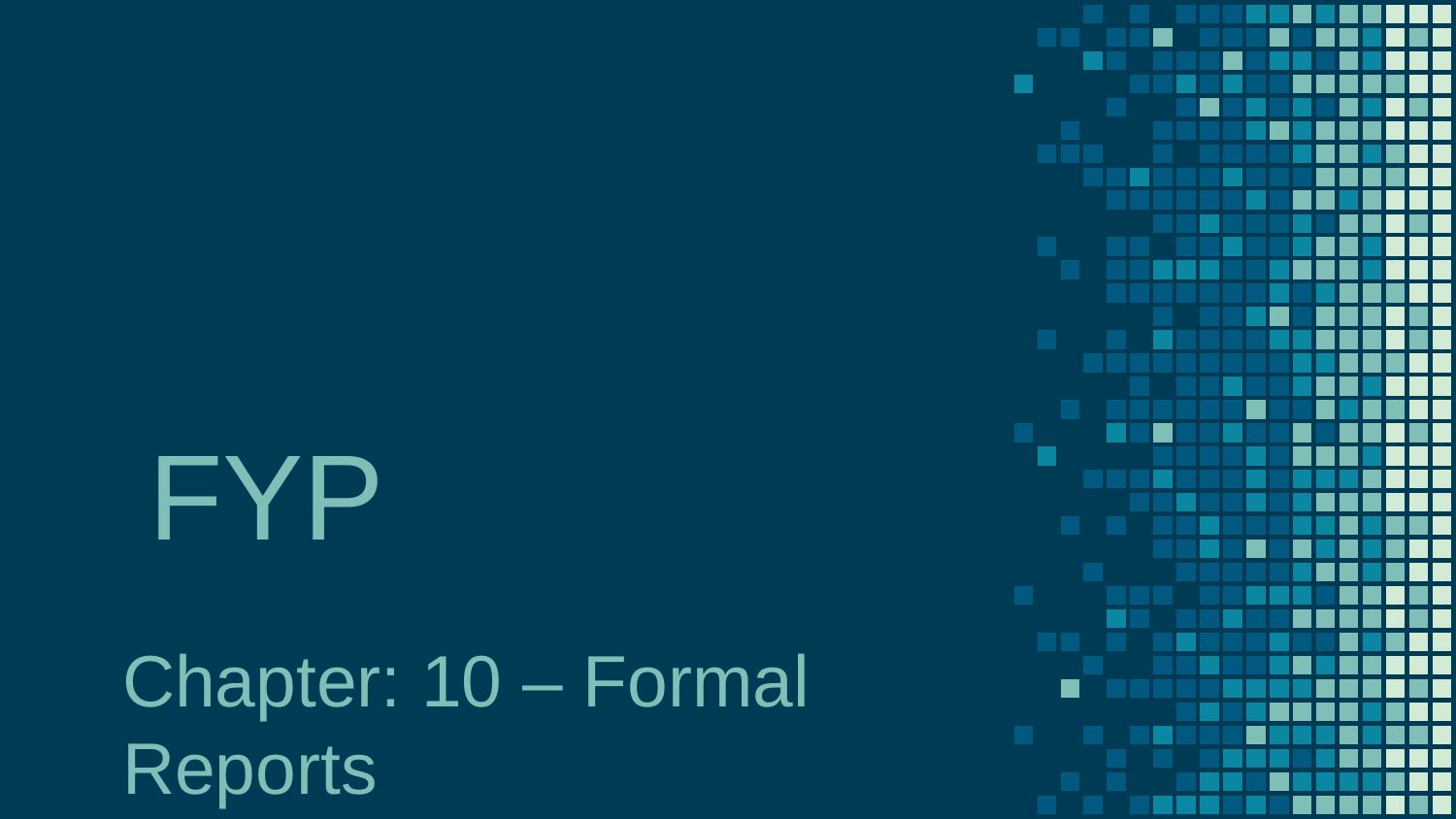

# FYP
Chapter: 10 – Formal Reports